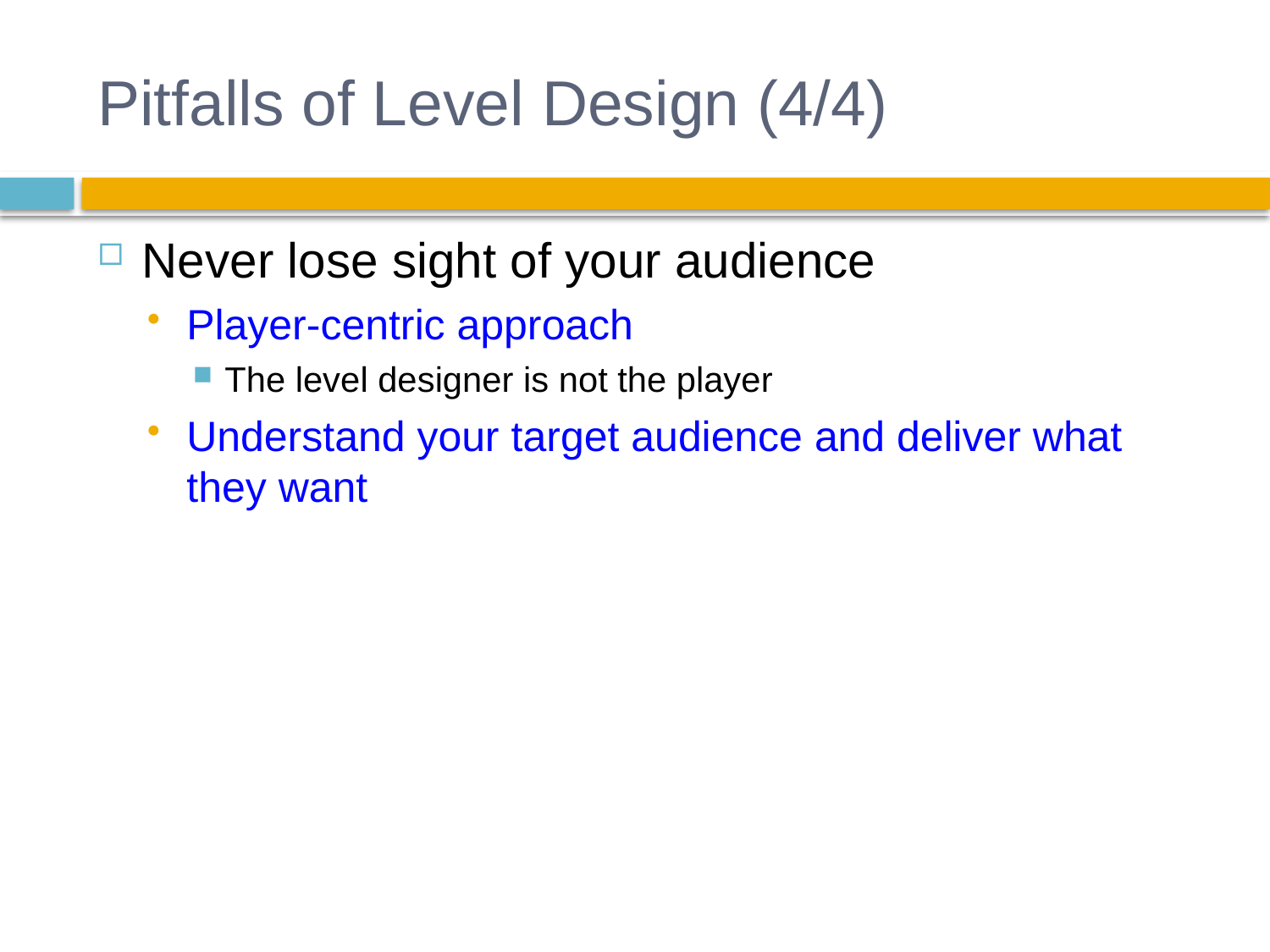

# Pitfalls of Level Design (4/4)
Never lose sight of your audience
Player-centric approach
The level designer is not the player
Understand your target audience and deliver what they want